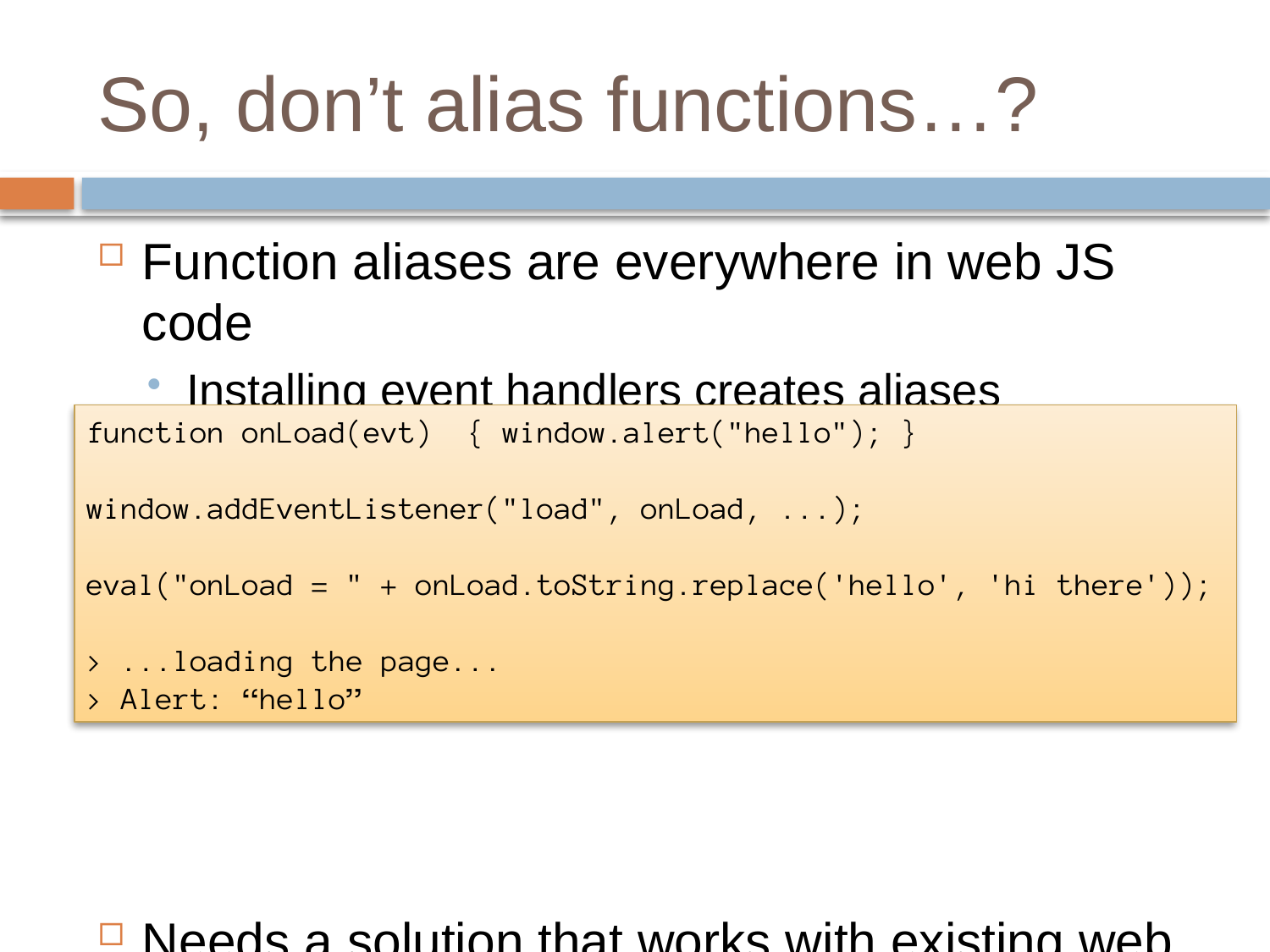

# So, don’t alias functions…?
Function aliases are everywhere in web JS code
Installing event handlers creates aliases

Needs a solution that works with existing web code
function onLoad(evt)  { window.alert("hello"); }

window.addEventListener("load", onLoad, ...);

eval("onLoad = " + onLoad.toString.replace('hello', 'hi there'));

> ...loading the page...
> Alert: “hello”